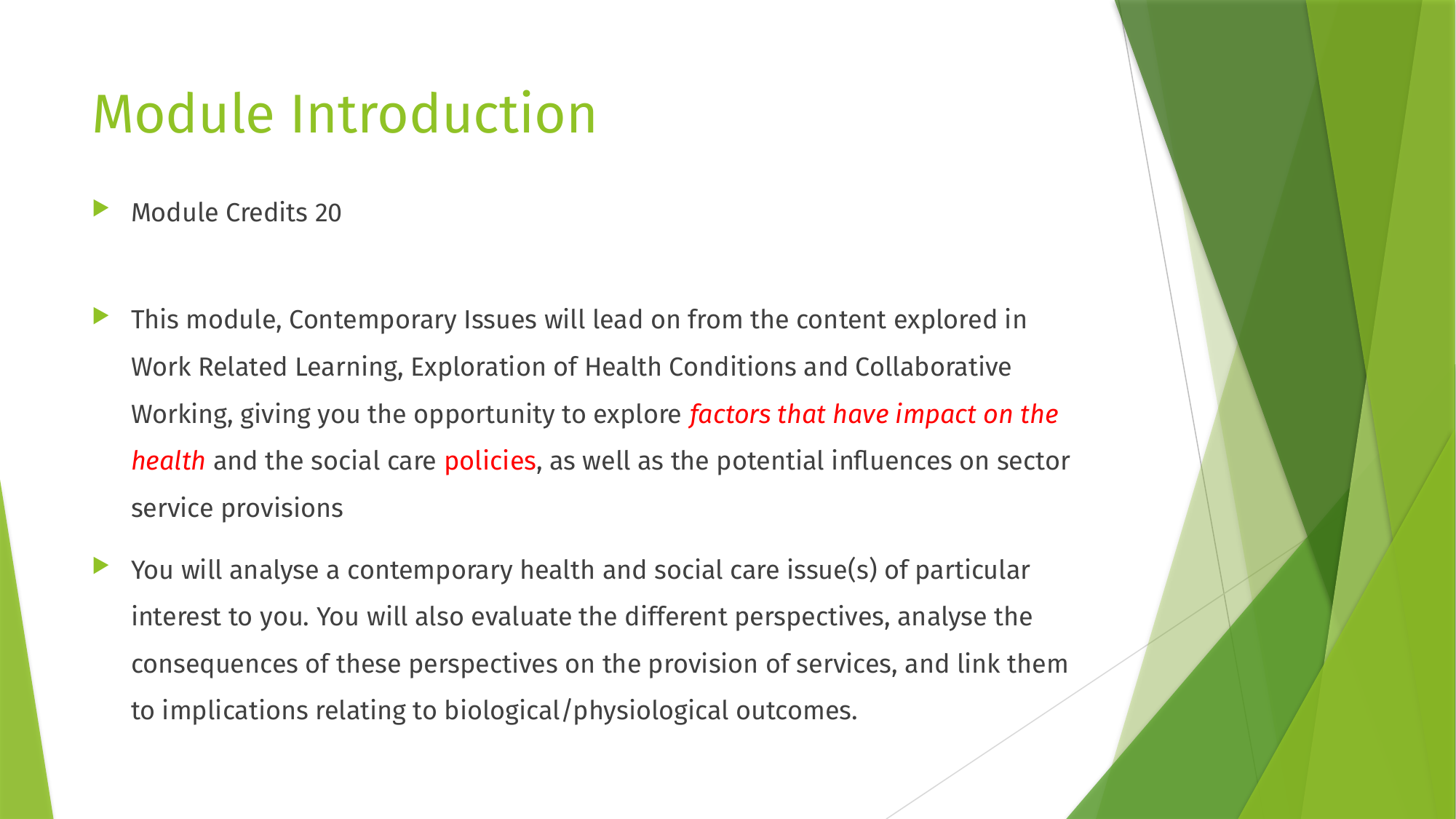

# Module Introduction
Module Credits 20

This module, Contemporary Issues will lead on from the content explored in Work Related Learning, Exploration of Health Conditions and Collaborative Working, giving you the opportunity to explore factors that have impact on the health and the social care policies, as well as the potential influences on sector service provisions
You will analyse a contemporary health and social care issue(s) of particular interest to you. You will also evaluate the different perspectives, analyse the consequences of these perspectives on the provision of services, and link them to implications relating to biological/physiological outcomes.